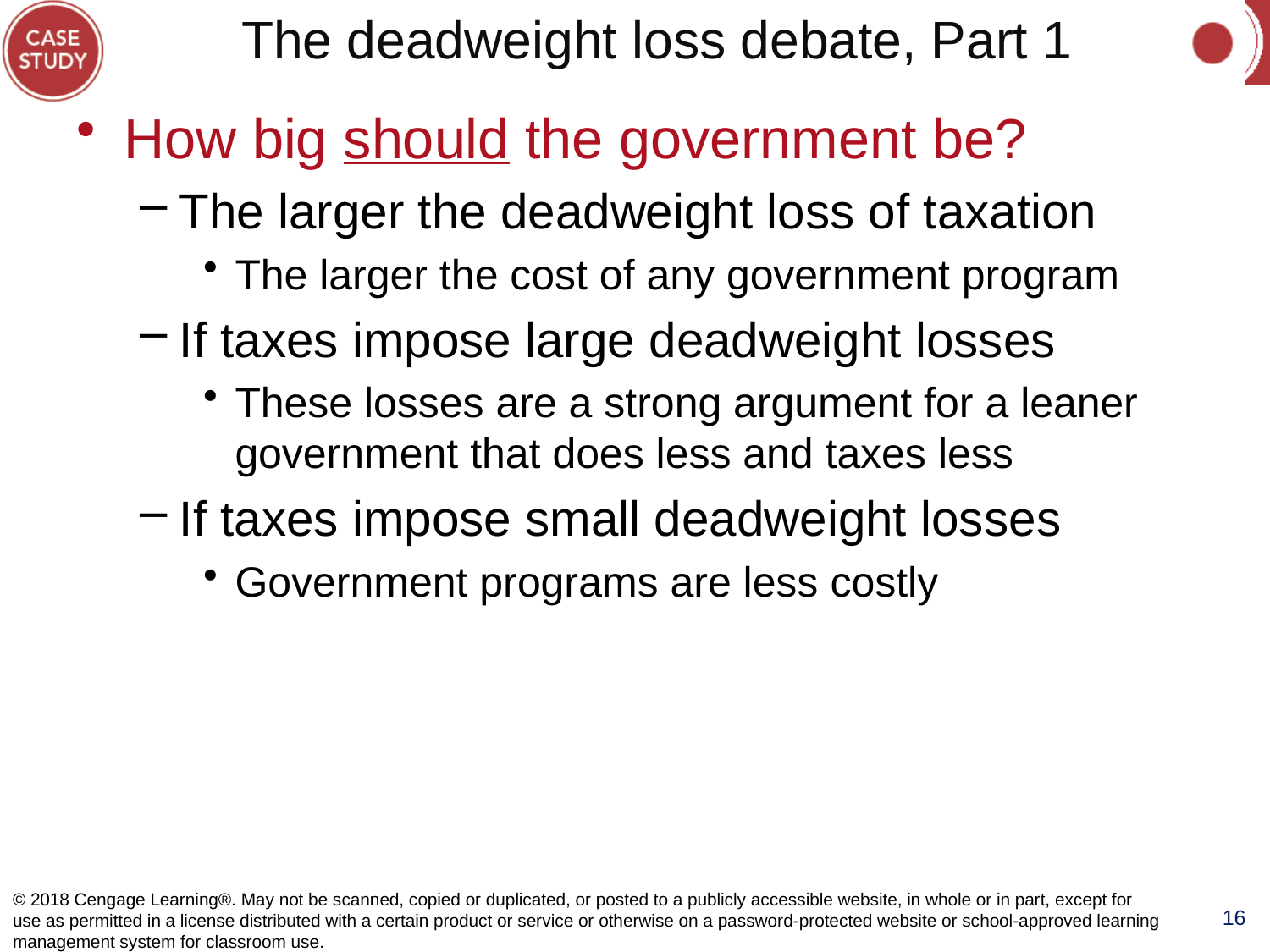

# The deadweight loss debate, Part 1
How big should the government be?
The larger the deadweight loss of taxation
The larger the cost of any government program
If taxes impose large deadweight losses
These losses are a strong argument for a leaner government that does less and taxes less
If taxes impose small deadweight losses
Government programs are less costly
© 2018 Cengage Learning®. May not be scanned, copied or duplicated, or posted to a publicly accessible website, in whole or in part, except for use as permitted in a license distributed with a certain product or service or otherwise on a password-protected website or school-approved learning management system for classroom use.
16